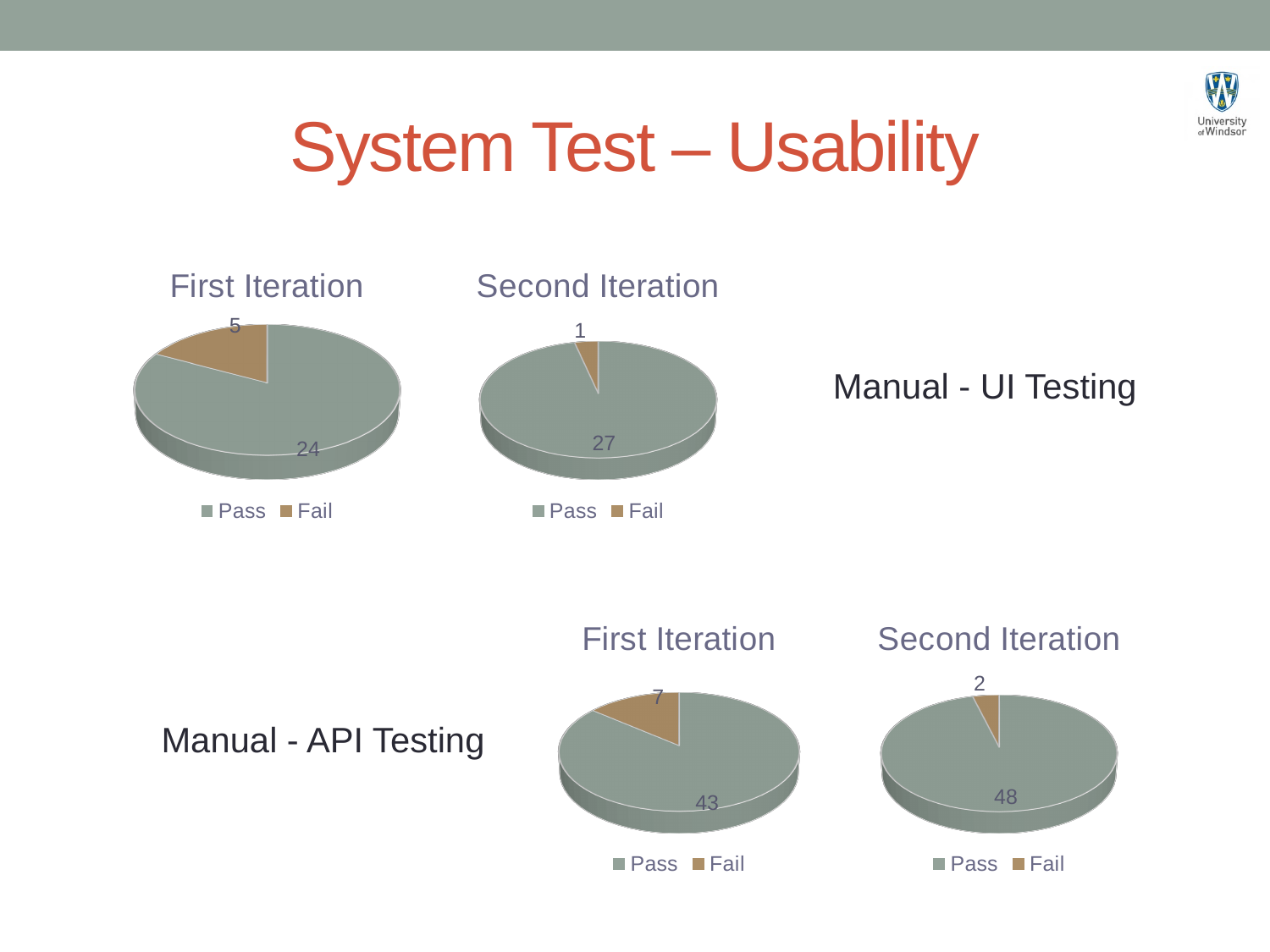

# System Test – Usability

[unsupported chart]

[unsupported chart]

Manual - UI Testing

[unsupported chart]

[unsupported chart]

Manual - API Testing